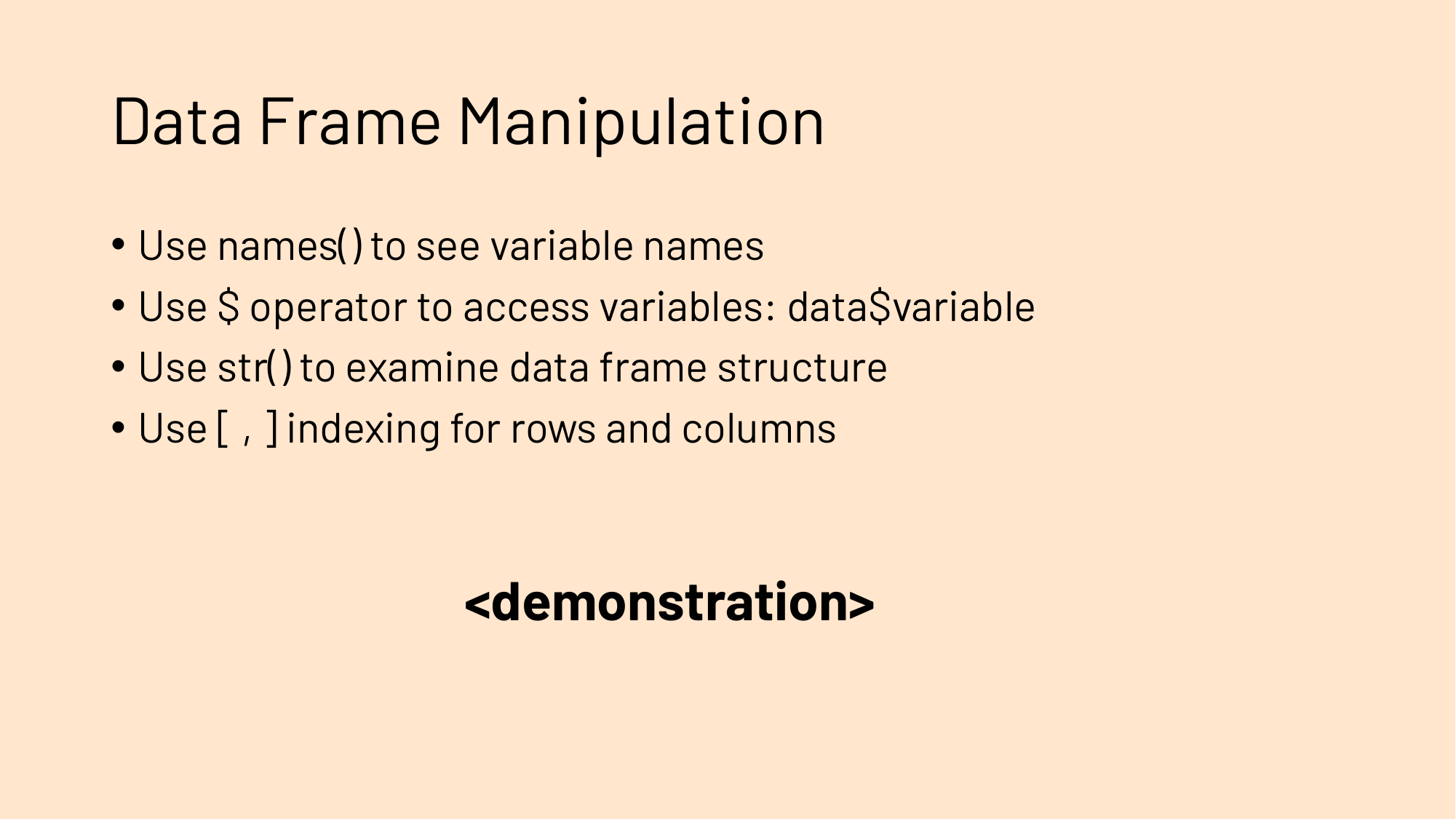

# Data Frame Manipulation
Use names() to see variable names
Use $ operator to access variables: data$variable
Use str() to examine data frame structure
Use [ , ] indexing for rows and columns
<demonstration>